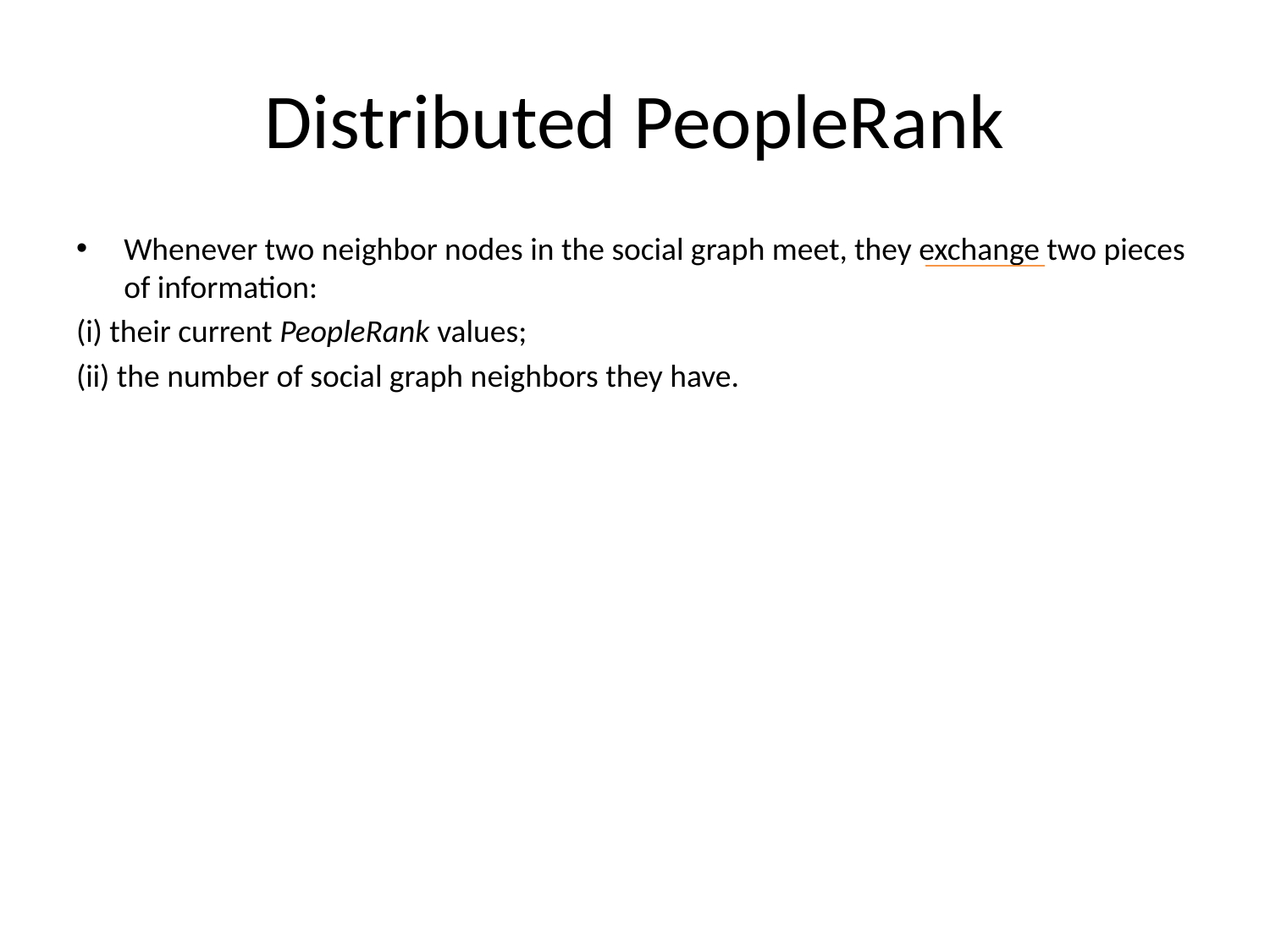

# Distributed PeopleRank
Whenever two neighbor nodes in the social graph meet, they exchange two pieces of information:
(i) their current PeopleRank values;
(ii) the number of social graph neighbors they have.